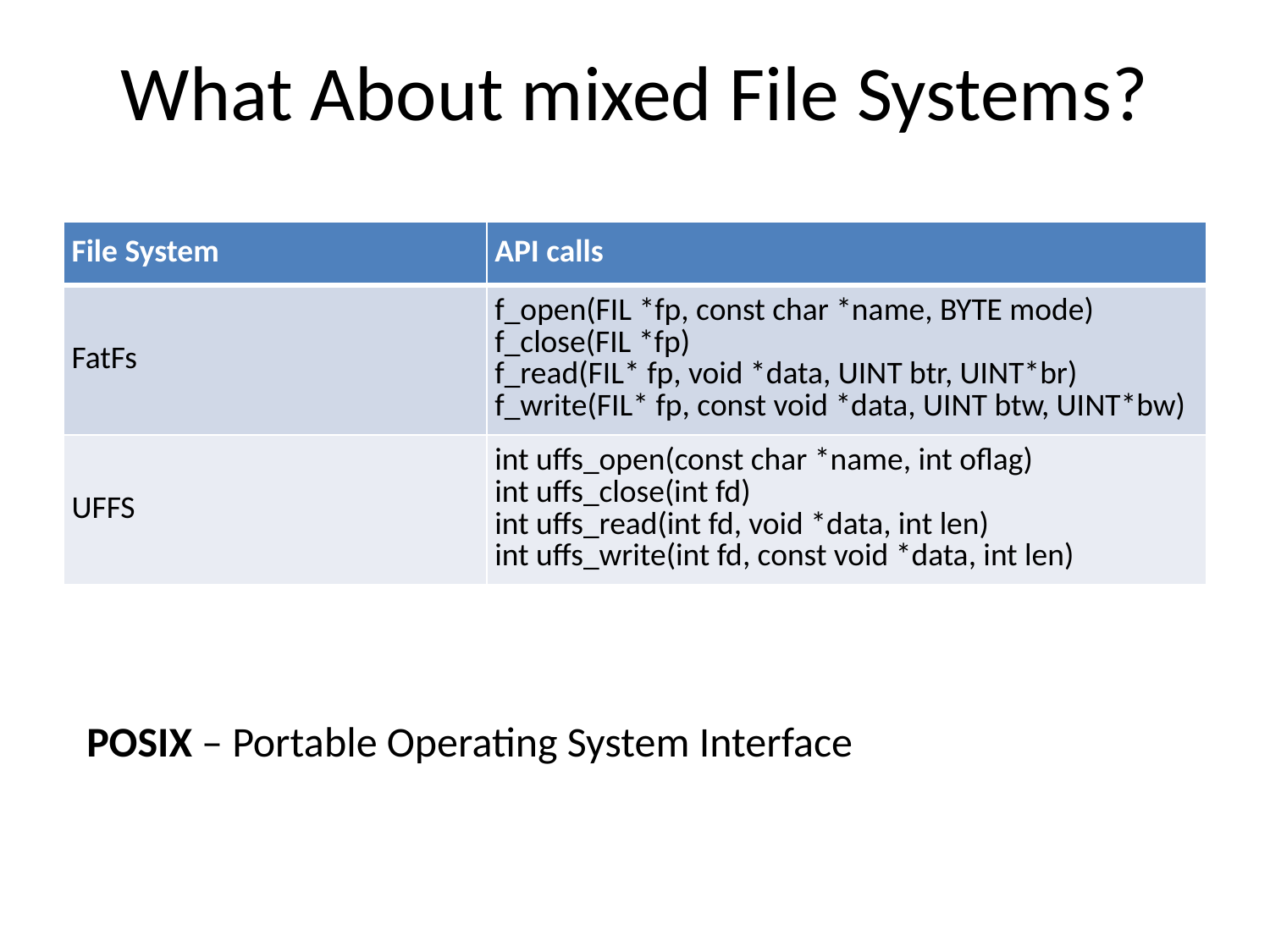

# What About mixed File Systems?
| File System | API calls |
| --- | --- |
| FatFs | f\_open(FIL \*fp, const char \*name, BYTE mode) f\_close(FIL \*fp) f\_read(FIL\* fp, void \*data, UINT btr, UINT\*br) f\_write(FIL\* fp, const void \*data, UINT btw, UINT\*bw) |
| UFFS | int uffs\_open(const char \*name, int oflag) int uffs\_close(int fd) int uffs\_read(int fd, void \*data, int len) int uffs\_write(int fd, const void \*data, int len) |
POSIX – Portable Operating System Interface